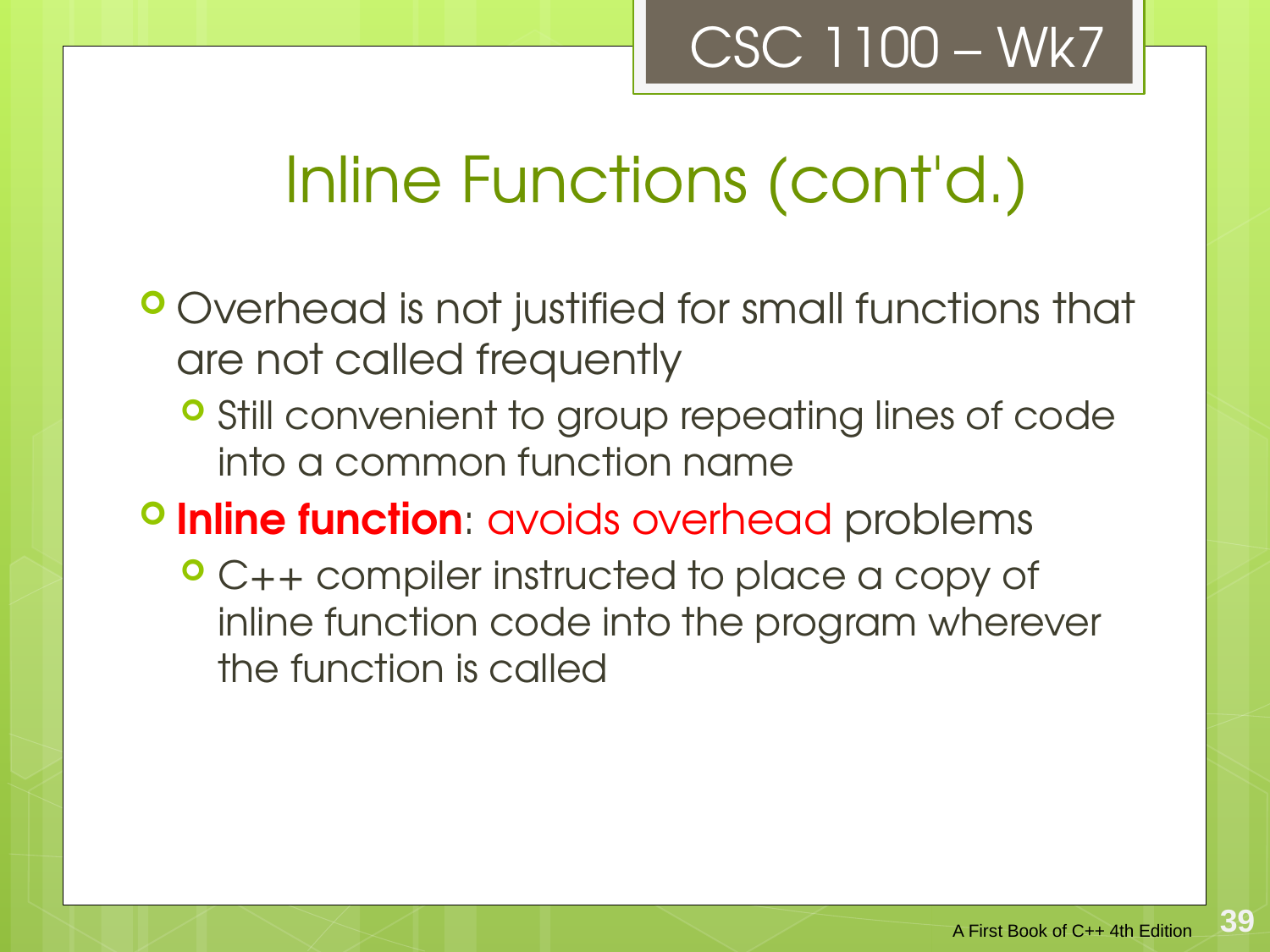

CSC 1100 – Wk7
# Inline Functions (cont'd.)
Overhead is not justified for small functions that are not called frequently
Still convenient to group repeating lines of code into a common function name
Inline function: avoids overhead problems
C++ compiler instructed to place a copy of inline function code into the program wherever the function is called

39
A First Book of C++ 4th Edition